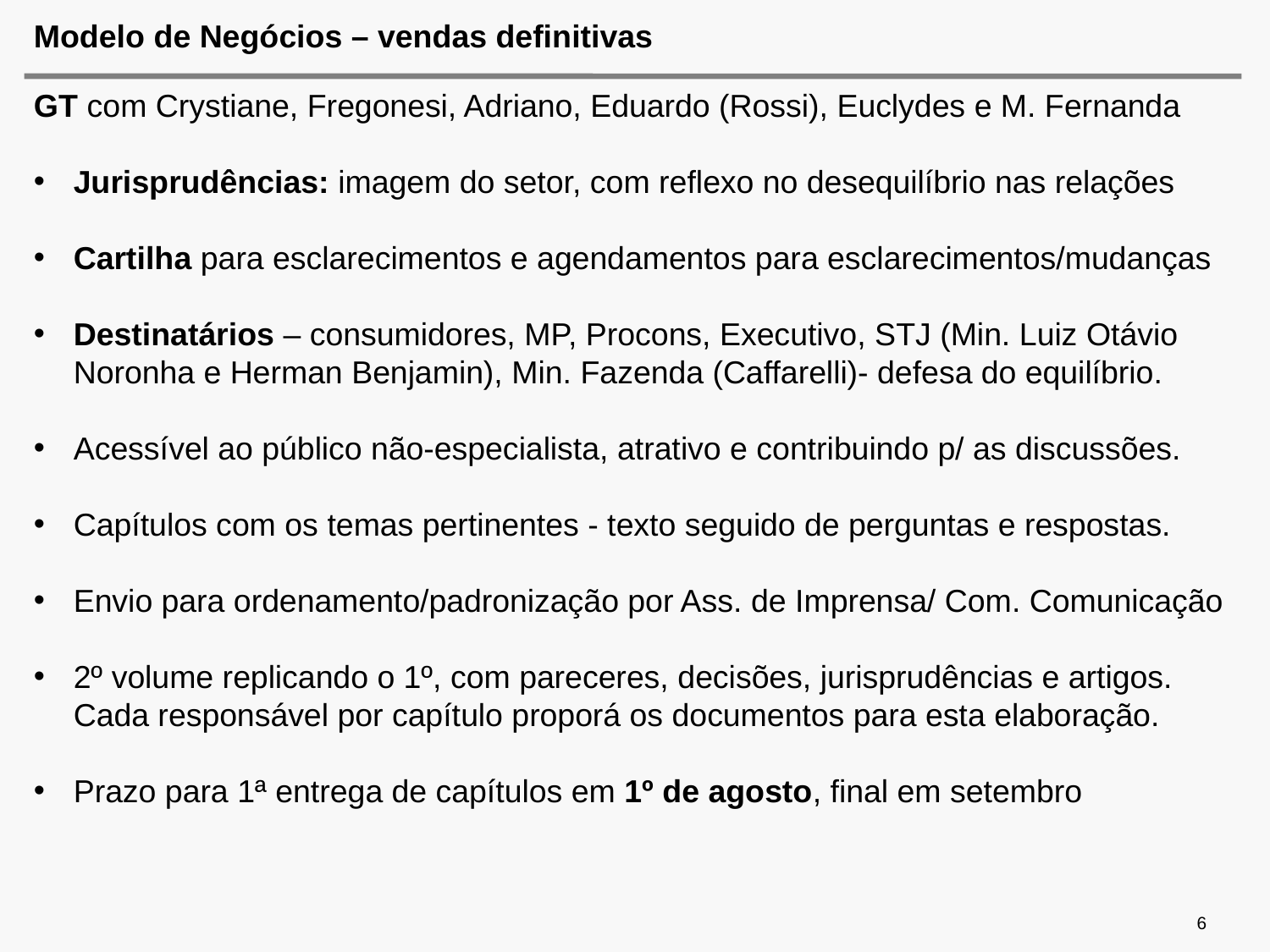

# Modelo de Negócios – vendas definitivas

GT com Crystiane, Fregonesi, Adriano, Eduardo (Rossi), Euclydes e M. Fernanda

Jurisprudências: imagem do setor, com reflexo no desequilíbrio nas relações

Cartilha para esclarecimentos e agendamentos para esclarecimentos/mudanças

Destinatários – consumidores, MP, Procons, Executivo, STJ (Min. Luiz Otávio Noronha e Herman Benjamin), Min. Fazenda (Caffarelli)- defesa do equilíbrio.

Acessível ao público não-especialista, atrativo e contribuindo p/ as discussões.

Capítulos com os temas pertinentes - texto seguido de perguntas e respostas.

Envio para ordenamento/padronização por Ass. de Imprensa/ Com. Comunicação

2º volume replicando o 1º, com pareceres, decisões, jurisprudências e artigos. Cada responsável por capítulo proporá os documentos para esta elaboração.

Prazo para 1ª entrega de capítulos em 1º de agosto, final em setembro

6